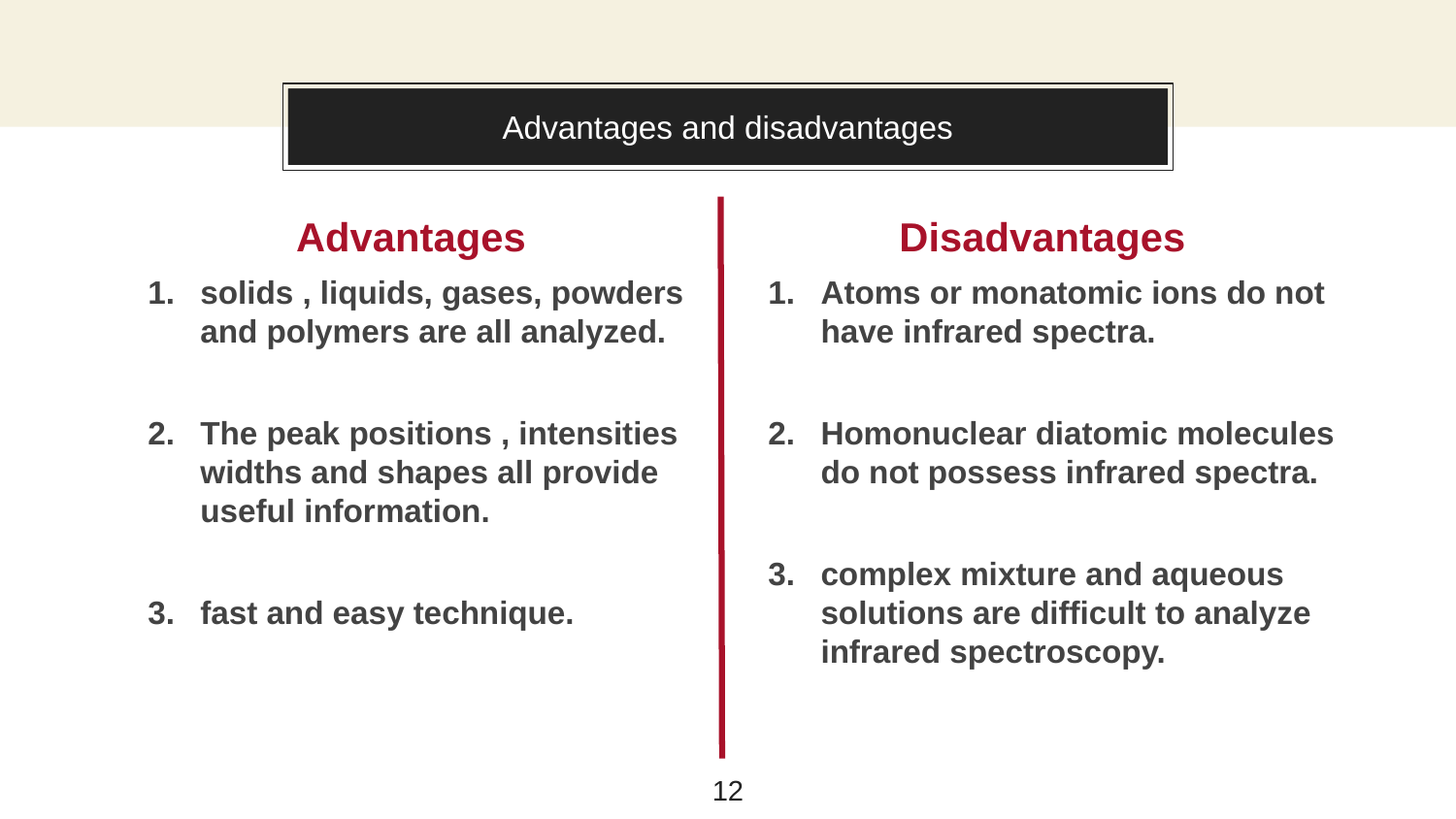

Advantages and disadvantages of IR spectroscopy
# Advantages and disadvantages
Advantages
solids , liquids, gases, powders and polymers are all analyzed.

The peak positions , intensities widths and shapes all provide useful information.

fast and easy technique.

Disadvantages
Atoms or monatomic ions do not have infrared spectra.

Homonuclear diatomic molecules do not possess infrared spectra.

complex mixture and aqueous solutions are difficult to analyze infrared spectroscopy.
12